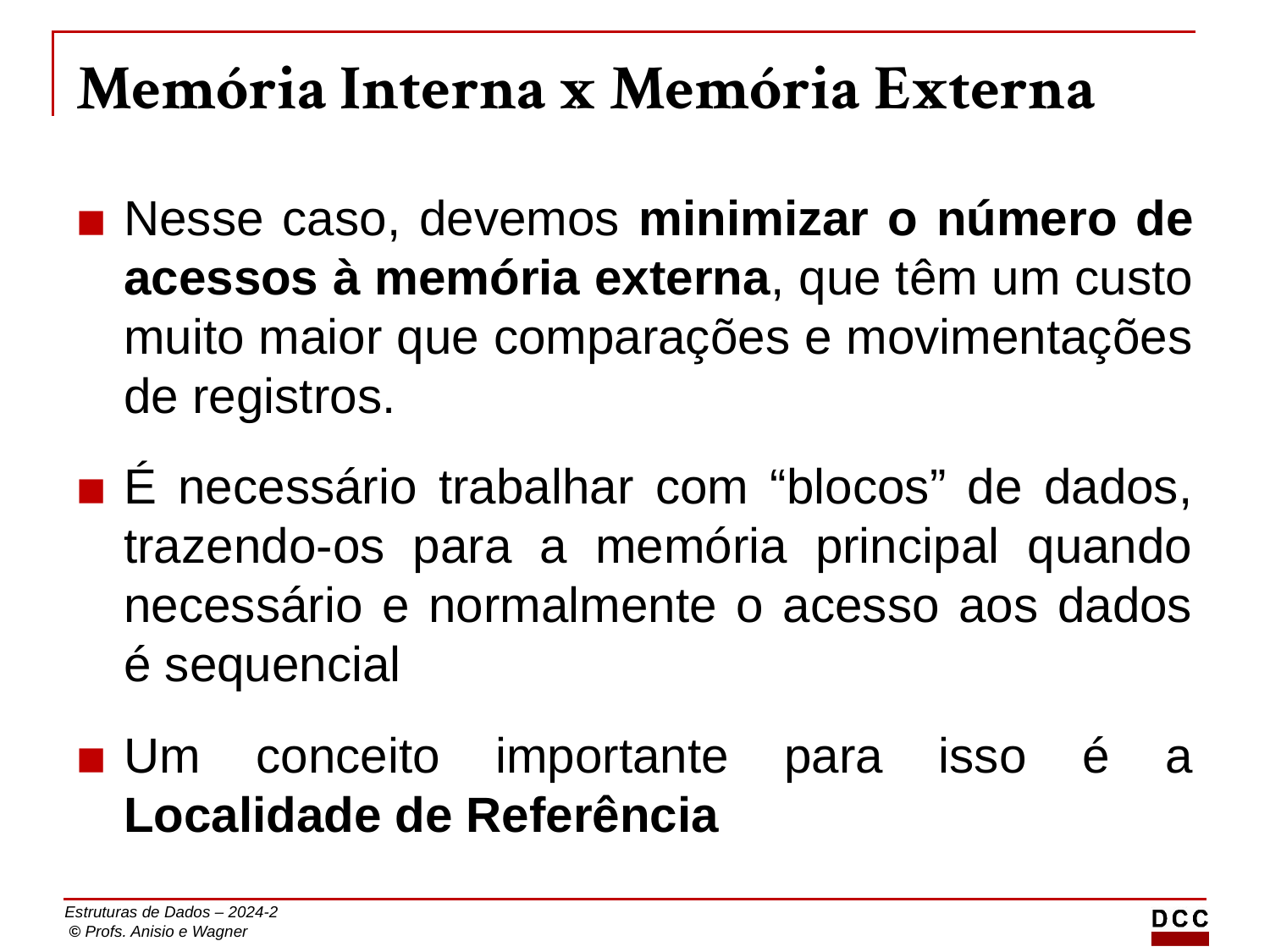

# Memória Interna x Memória Externa
Nesse caso, devemos minimizar o número de acessos à memória externa, que têm um custo muito maior que comparações e movimentações de registros.
É necessário trabalhar com “blocos” de dados, trazendo-os para a memória principal quando necessário e normalmente o acesso aos dados é sequencial
Um conceito importante para isso é a Localidade de Referência

5